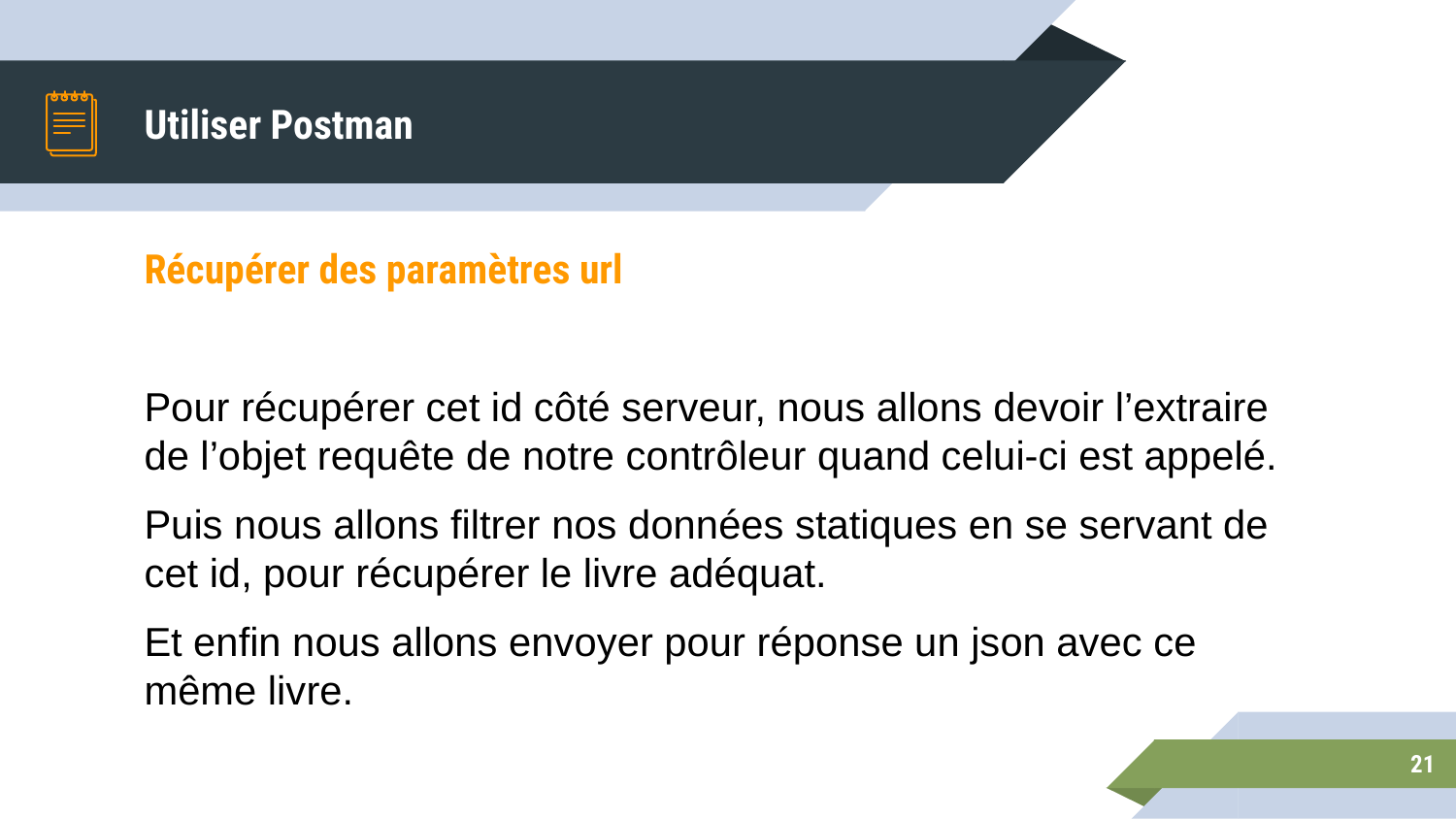

# Utiliser Postman

Récupérer des paramètres url

Pour récupérer cet id côté serveur, nous allons devoir l’extraire de l’objet requête de notre contrôleur quand celui-ci est appelé.
Puis nous allons filtrer nos données statiques en se servant de cet id, pour récupérer le livre adéquat.
Et enfin nous allons envoyer pour réponse un json avec ce même livre.

21